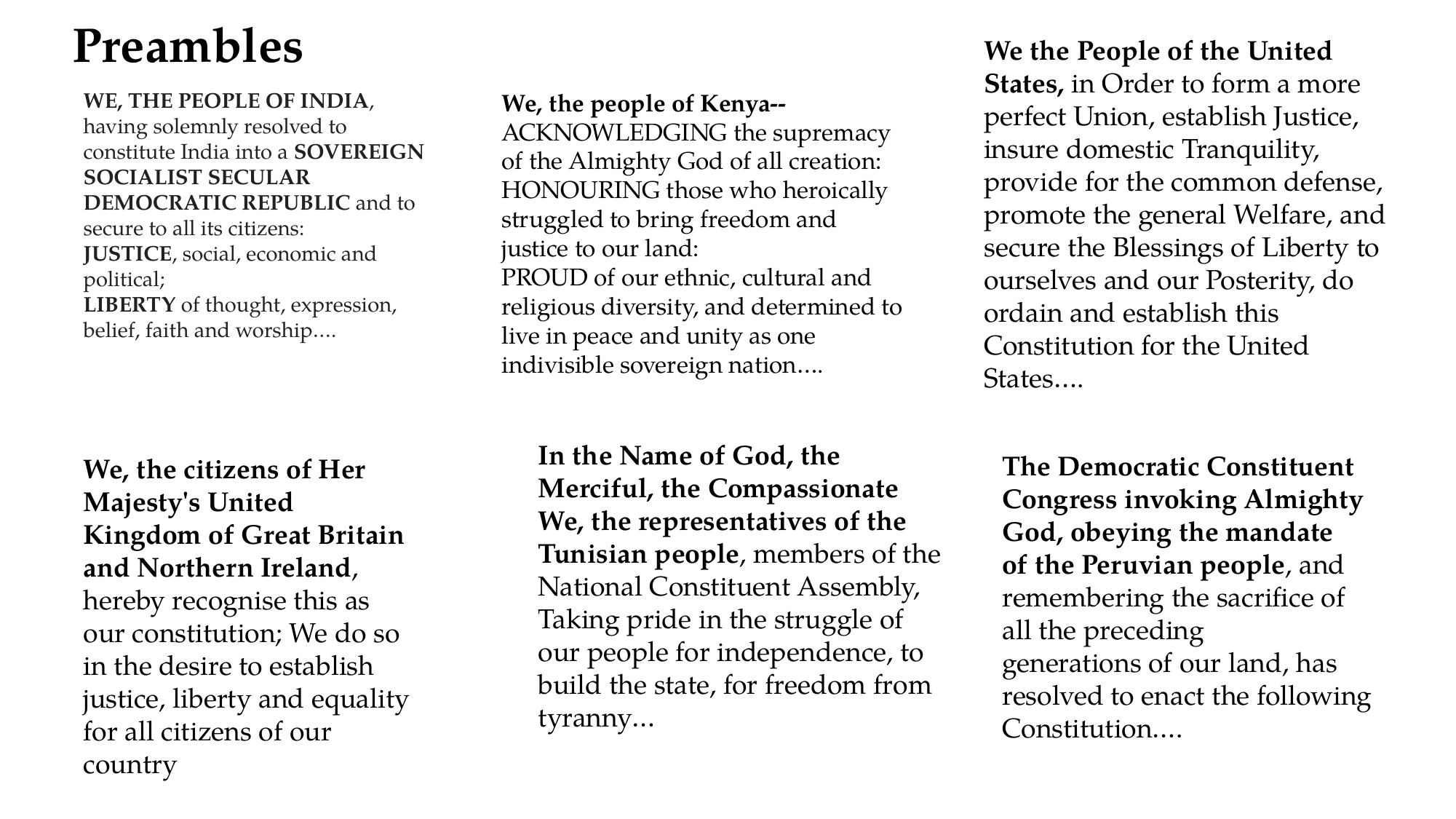

Preambles
We the People of the United States, in Order to form a more perfect Union, establish Justice, insure domestic Tranquility, provide for the common defense, promote the general Welfare, and secure the Blessings of Liberty to ourselves and our Posterity, do ordain and establish this Constitution for the United States….
WE, THE PEOPLE OF INDIA, having solemnly resolved to constitute India into a SOVEREIGN SOCIALIST SECULAR DEMOCRATIC REPUBLIC and to secure to all its citizens:
JUSTICE, social, economic and political;
LIBERTY of thought, expression, belief, faith and worship….
We, the people of Kenya--
ACKNOWLEDGING the supremacy of the Almighty God of all creation:
HONOURING those who heroically struggled to bring freedom and justice to our land:
PROUD of our ethnic, cultural and religious diversity, and determined to live in peace and unity as one indivisible sovereign nation….
In the Name of God, the Merciful, the Compassionate
We, the representatives of the Tunisian people, members of the National Constituent Assembly,
Taking pride in the struggle of our people for independence, to build the state, for freedom from  tyranny…
The Democratic Constituent Congress invoking Almighty God, obeying the mandate
of the Peruvian people, and remembering the sacrifice of all the preceding
generations of our land, has resolved to enact the following Constitution….
We, the citizens of Her Majesty's United Kingdom of Great Britain and Northern Ireland, hereby recognise this as our constitution; We do so in the desire to establish justice, liberty and equality for all citizens of our country